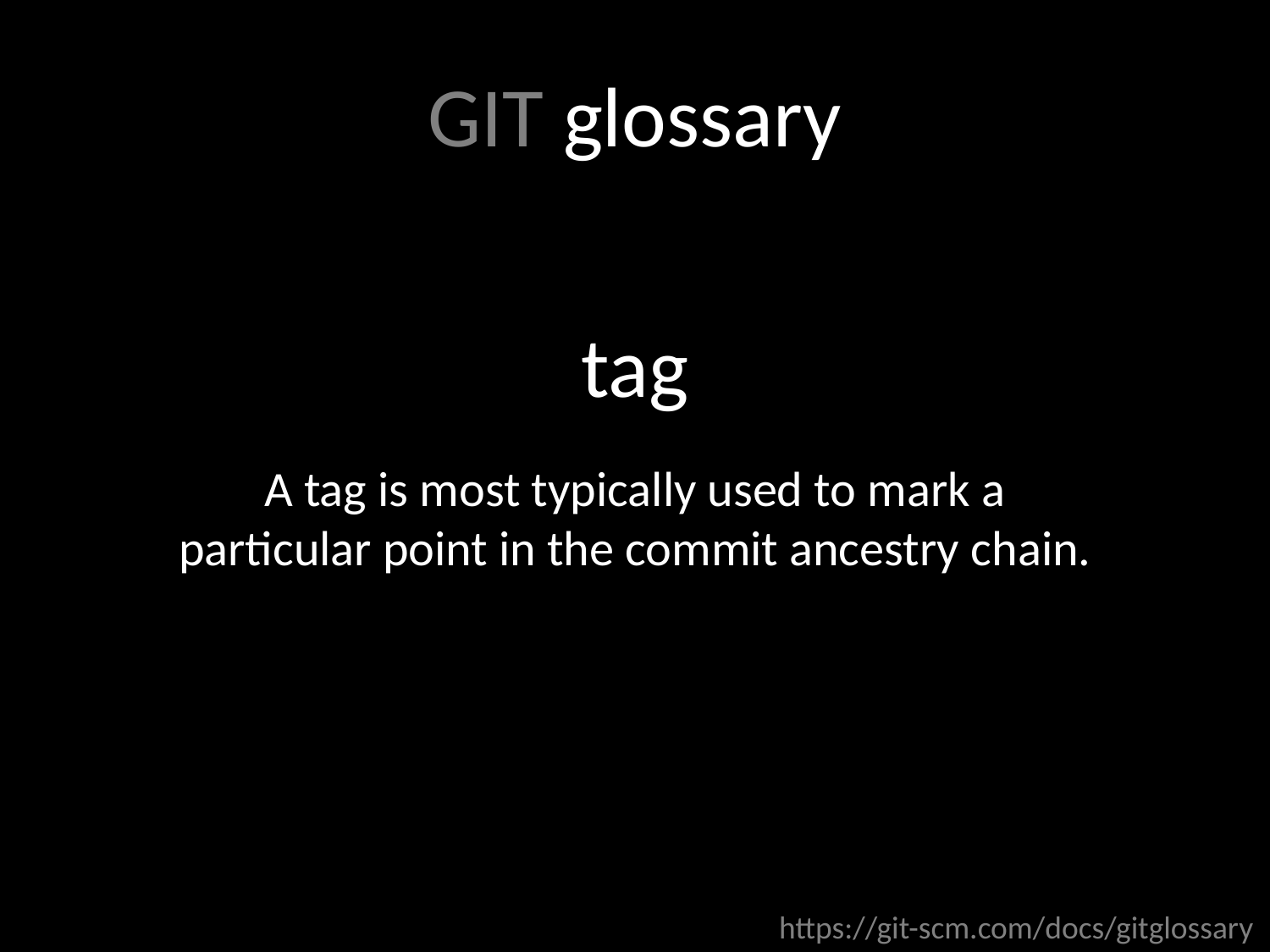

GIT glossary
tag
A tag is most typically used to mark a particular point in the commit ancestry chain.
https://git-scm.com/docs/gitglossary